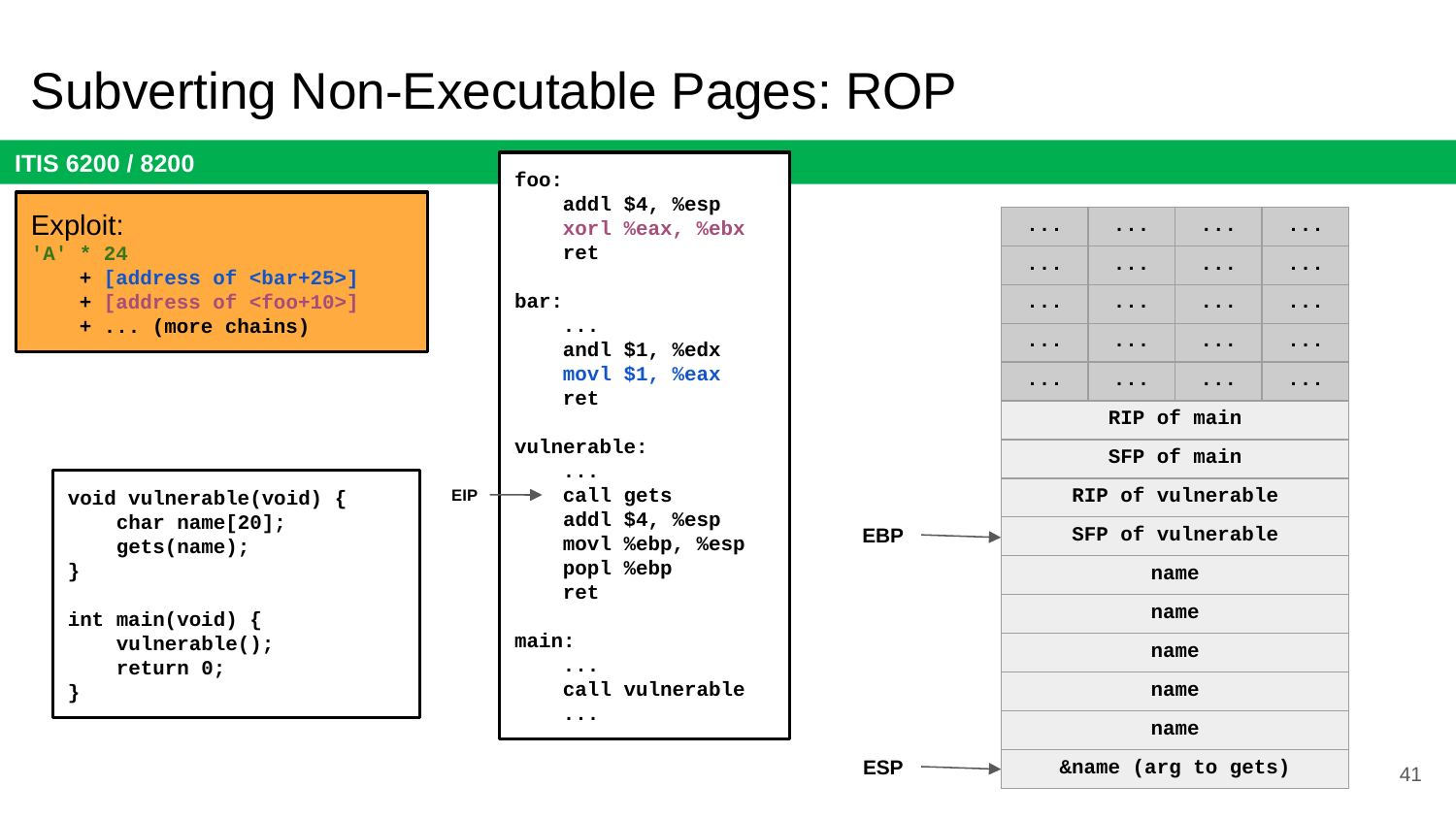

# Subverting Non-Executable Pages: ROP
foo:
    addl $4, %esp
    xorl %eax, %ebx
    ret

bar:
    ...
    andl $1, %edx
    movl $1, %eax
    ret

vulnerable:
    ...
    call gets
    addl $4, %esp
    movl %ebp, %esp
    popl %ebp
    ret

main:
    ...
    call vulnerable
    ...
Exploit:
'A' * 24
    + [address of <bar+25>]
    + [address of <foo+10>]
    + ... (more chains)
| ... | ... | ... | ... |
| --- | --- | --- | --- |
| ... | ... | ... | ... |
| ... | ... | ... | ... |
| ... | ... | ... | ... |
| ... | ... | ... | ... |
| RIP of main |  |  |  |
| SFP of main |  |  |  |
| RIP of vulnerable |  |  |  |
| SFP of vulnerable |  |  |  |
| name |  |  |  |
| name |  |  |  |
| name |  |  |  |
| name |  |  |  |
| name |  |  |  |
| &name (arg to gets) |  |  |  |
void vulnerable(void) {
    char name[20];
    gets(name);
}

int main(void) {
    vulnerable();
    return 0;
}
EIP
EBP
41
ESP